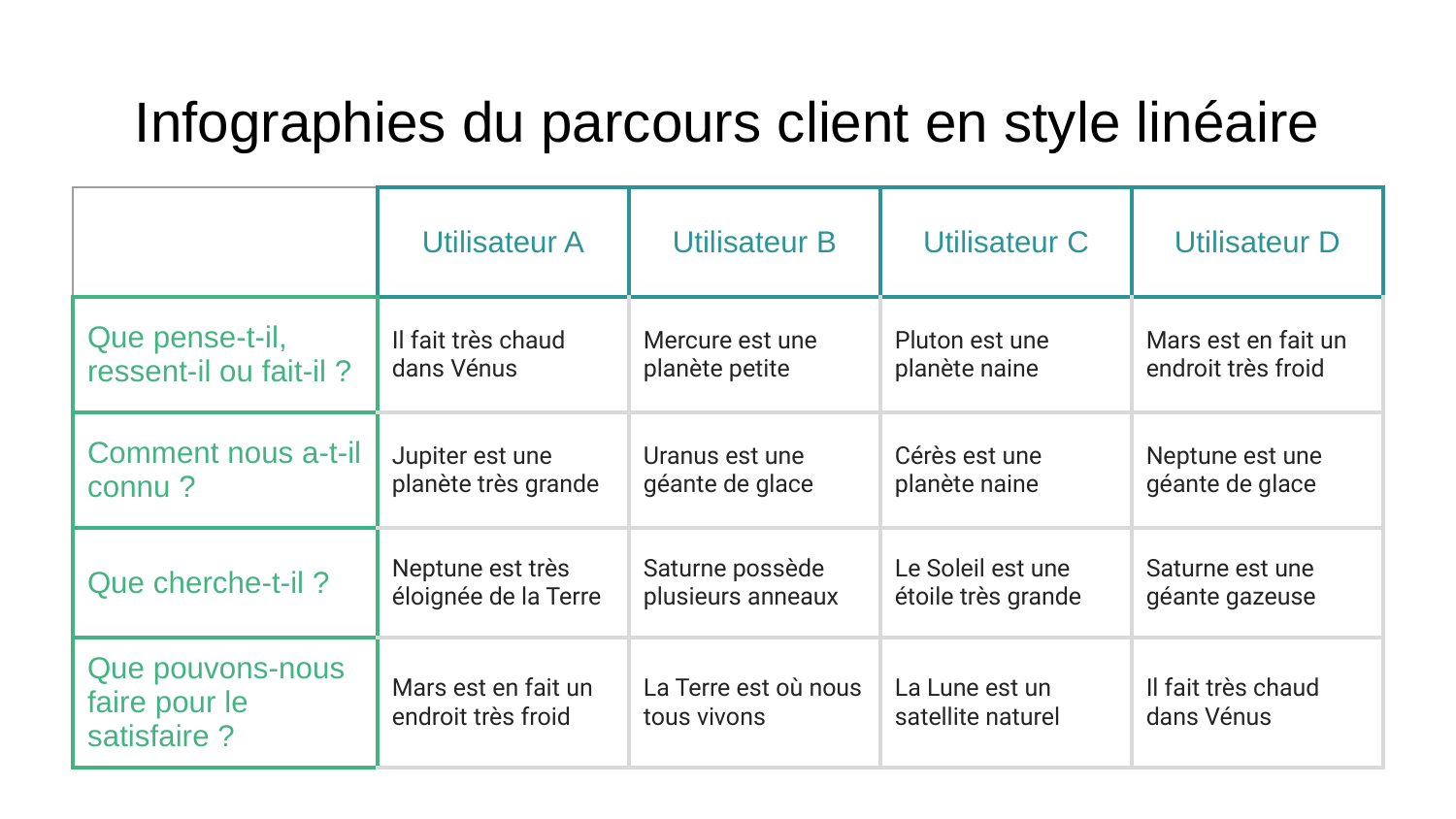

# Infographies du parcours client en style linéaire
|  | Utilisateur A | Utilisateur B | Utilisateur C | Utilisateur D |
| --- | --- | --- | --- | --- |
| Que pense-t-il, ressent-il ou fait-il ? | Il fait très chaud dans Vénus | Mercure est une planète petite | Pluton est une planète naine | Mars est en fait un endroit très froid |
| Comment nous a-t-il connu ? | Jupiter est une planète très grande | Uranus est une géante de glace | Cérès est une planète naine | Neptune est une géante de glace |
| Que cherche-t-il ? | Neptune est très éloignée de la Terre | Saturne possède plusieurs anneaux | Le Soleil est une étoile très grande | Saturne est une géante gazeuse |
| Que pouvons-nous faire pour le satisfaire ? | Mars est en fait un endroit très froid | La Terre est où nous tous vivons | La Lune est un satellite naturel | Il fait très chaud dans Vénus |